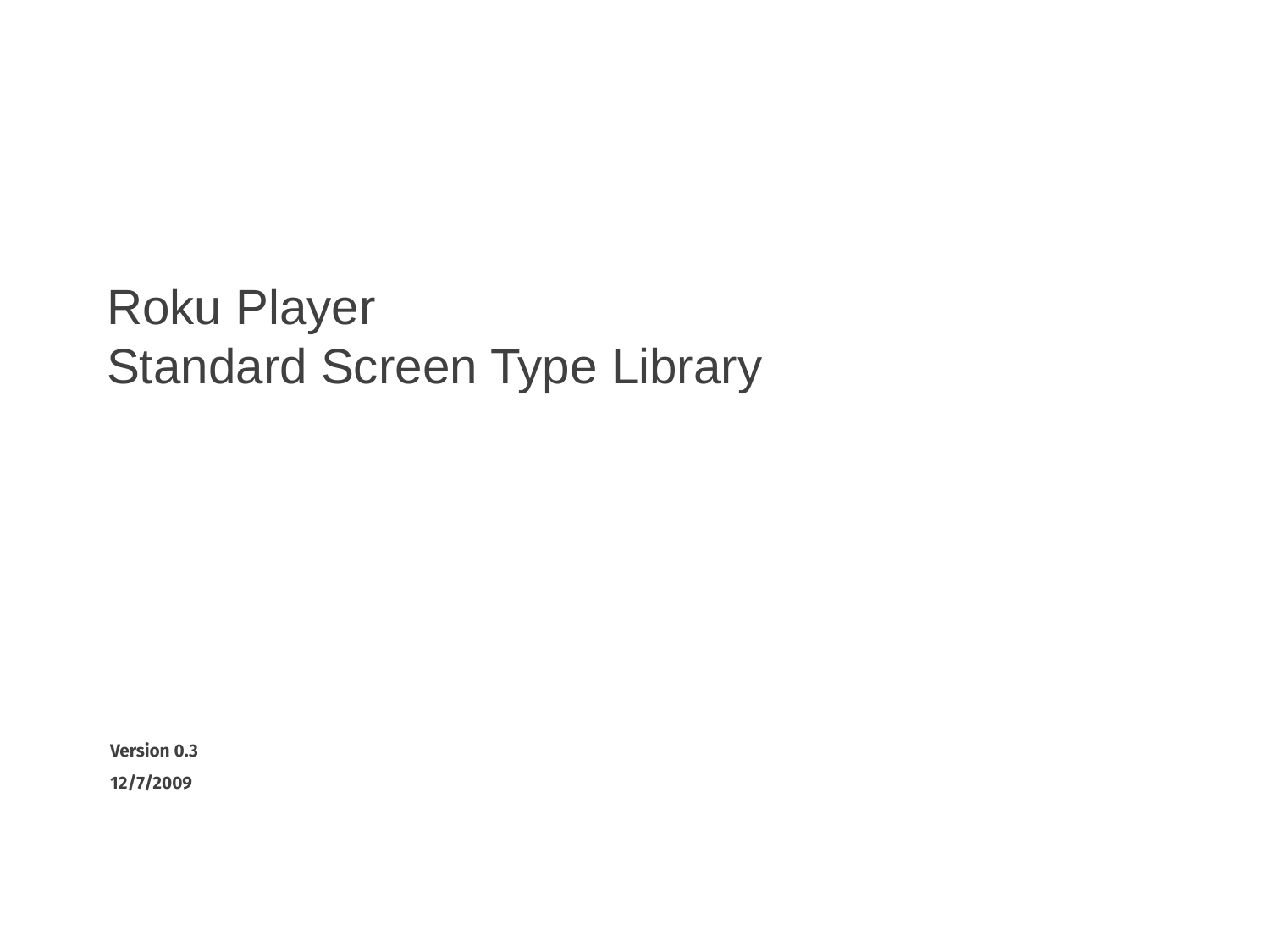

# Roku Player Standard Screen Type Library
Version 0.3
12/7/2009